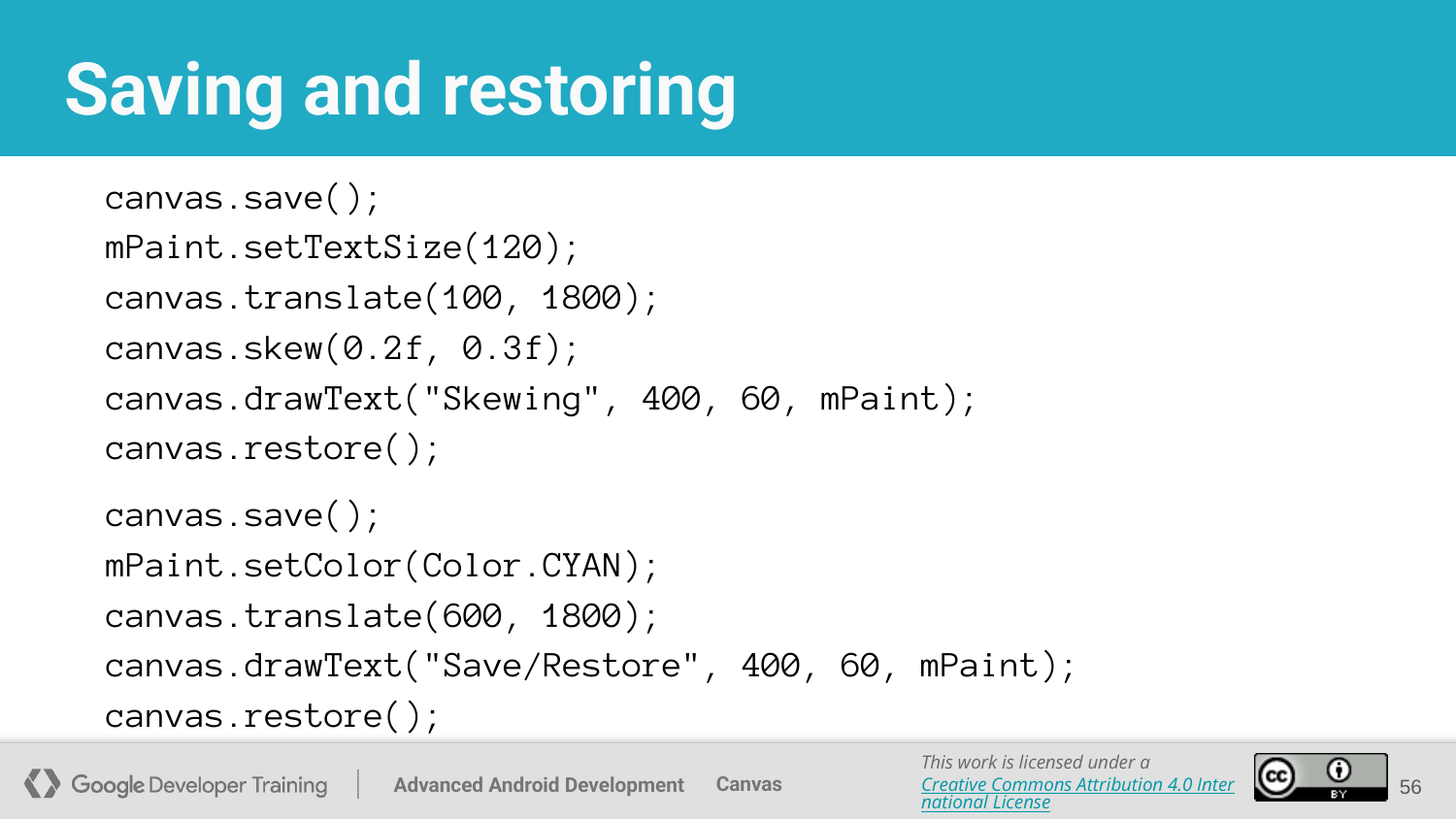

# Saving and restoring

canvas.save();
mPaint.setTextSize(120);
canvas.translate(100, 1800);
canvas.skew(0.2f, 0.3f);
canvas.drawText("Skewing", 400, 60, mPaint);
canvas.restore();

canvas.save();
mPaint.setColor(Color.CYAN);
canvas.translate(600, 1800);
canvas.drawText("Save/Restore", 400, 60, mPaint);
canvas.restore();

56